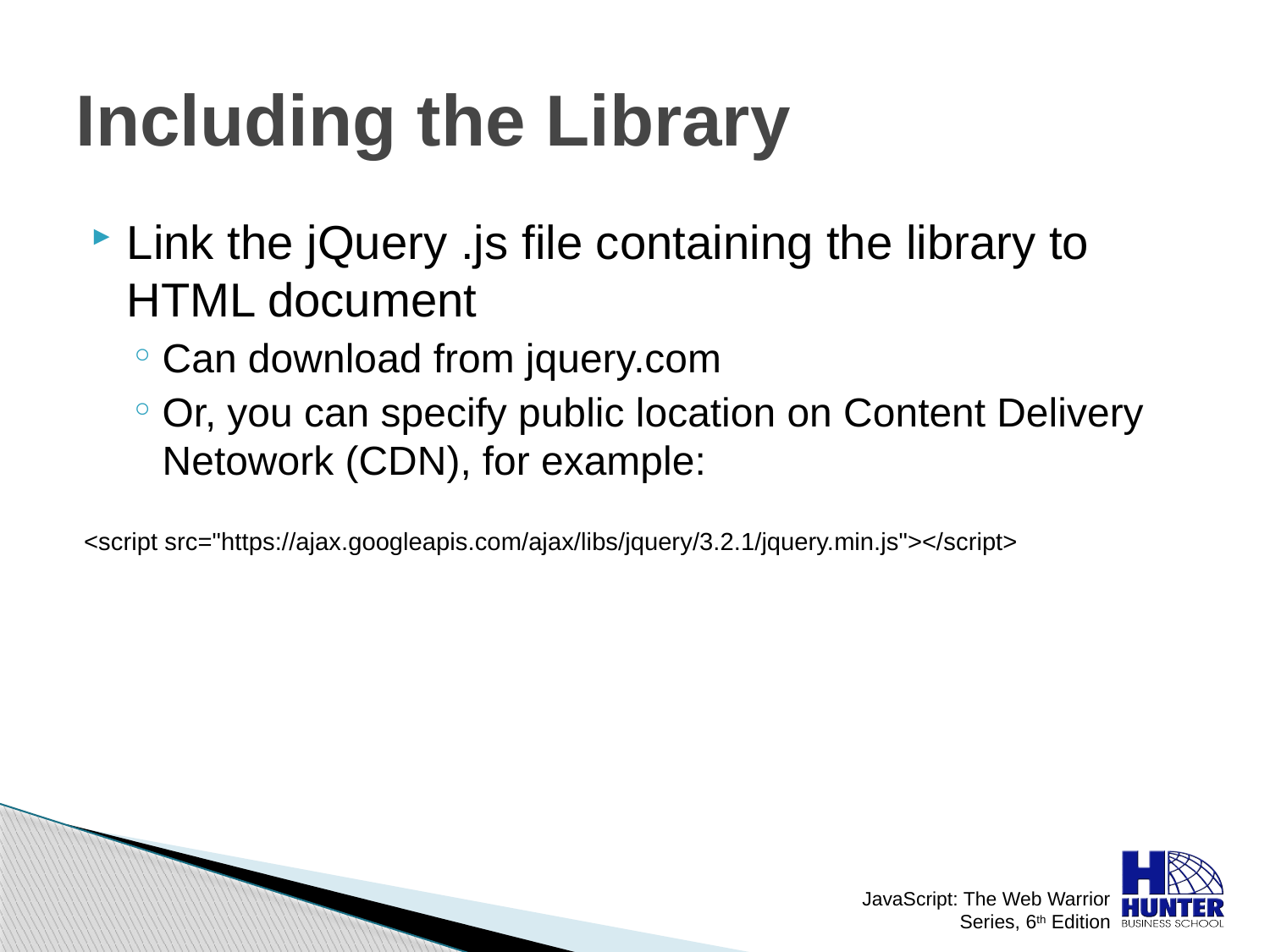

# Including the Library
Link the jQuery .js file containing the library to HTML document
Can download from jquery.com
Or, you can specify public location on Content Delivery Netowork (CDN), for example:

<script src="https://ajax.googleapis.com/ajax/libs/jquery/3.2.1/jquery.min.js"></script>